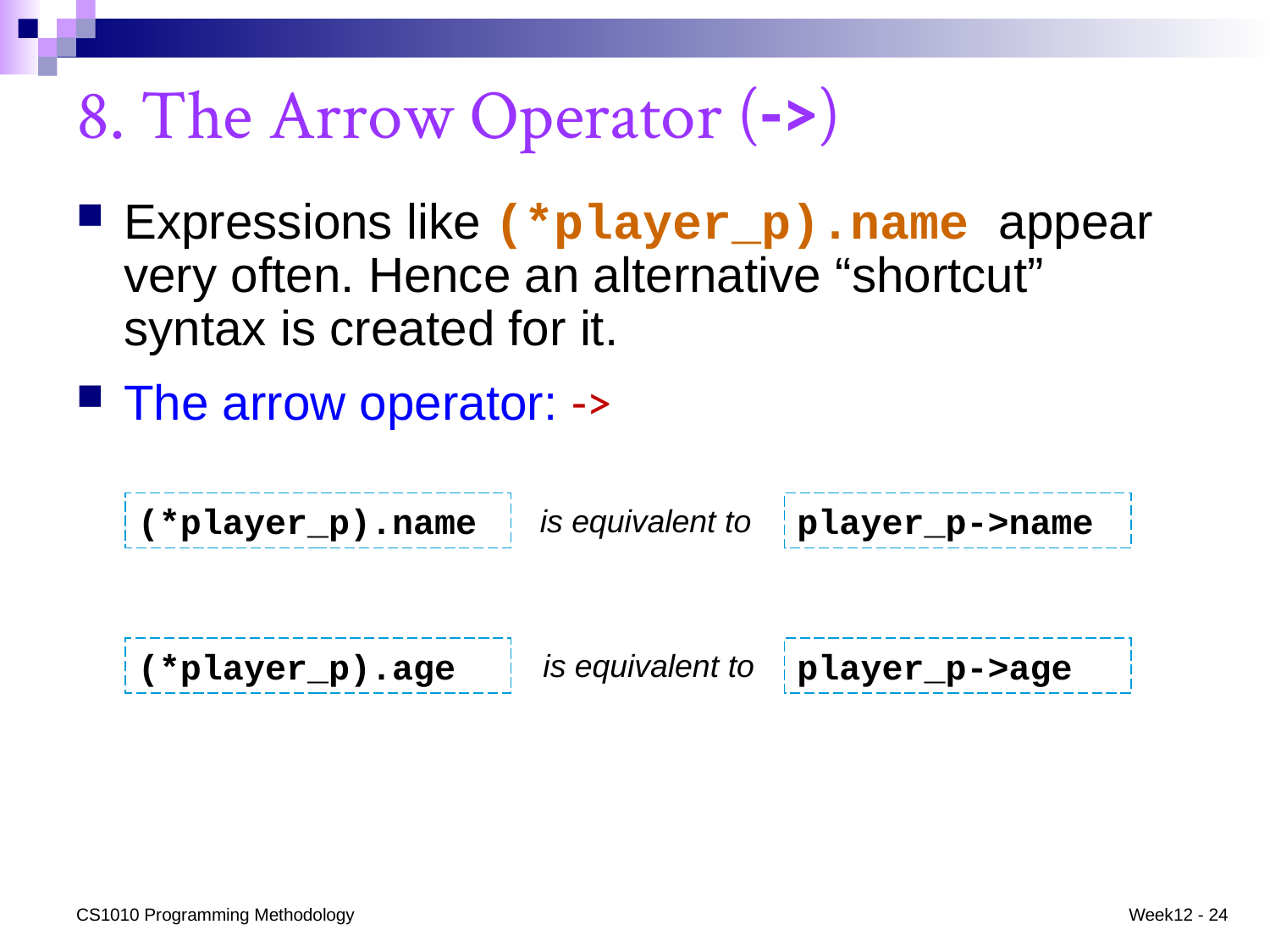

# 8. The Arrow Operator (->)
Expressions like (*player_p).name appear very often. Hence an alternative “shortcut” syntax is created for it.
The arrow operator: ->
(*player_p).name
player_p->name
is equivalent to
(*player_p).age
player_p->age
is equivalent to
CS1010 Programming Methodology
Week12 - 24